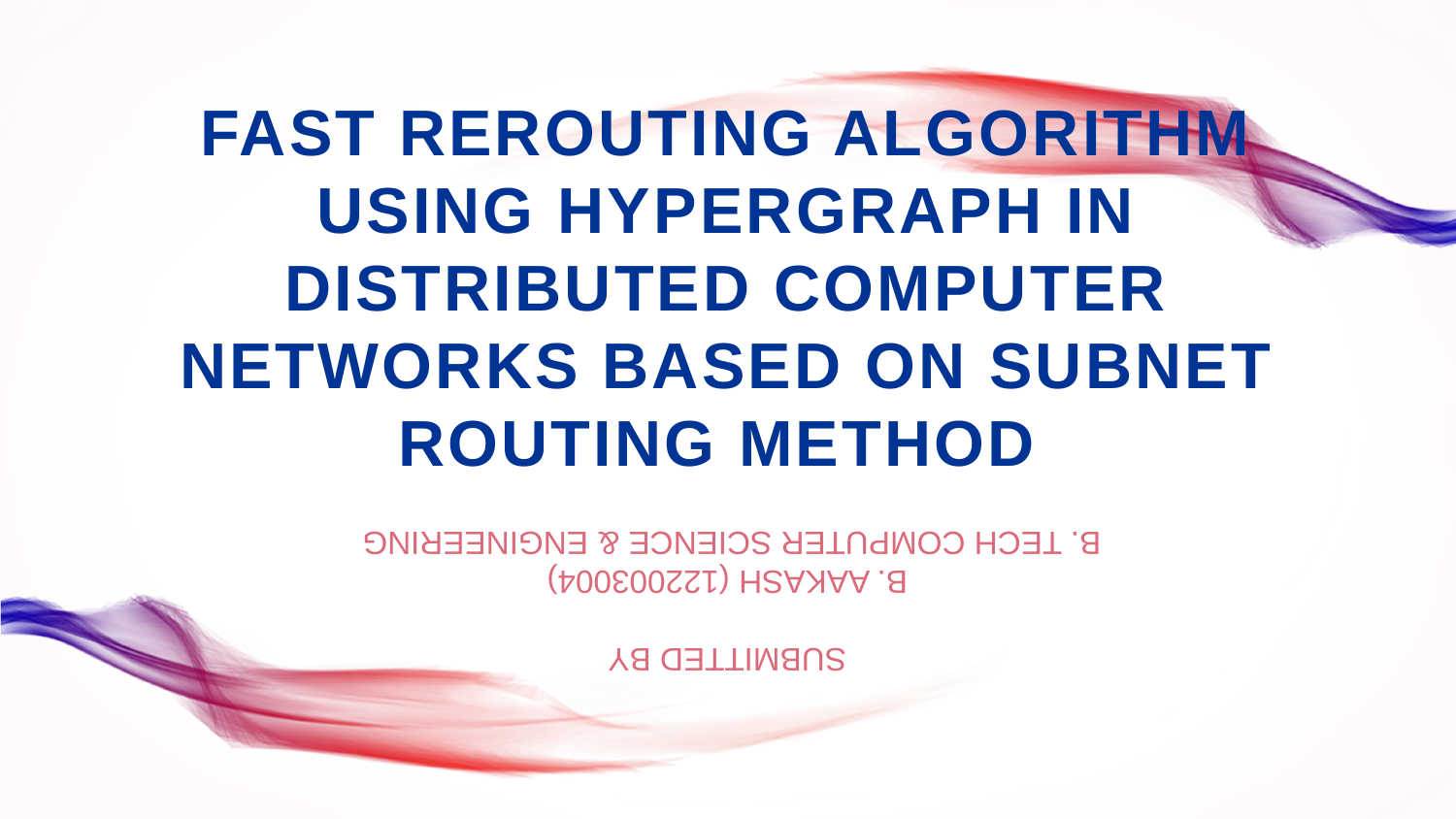

# Fast Rerouting Algorithm using Hypergraph in Distributed Computer Networks Based on Subnet Routing Method
Submitted by

B. Aakash (122003004)
B. Tech Computer science & Engineering